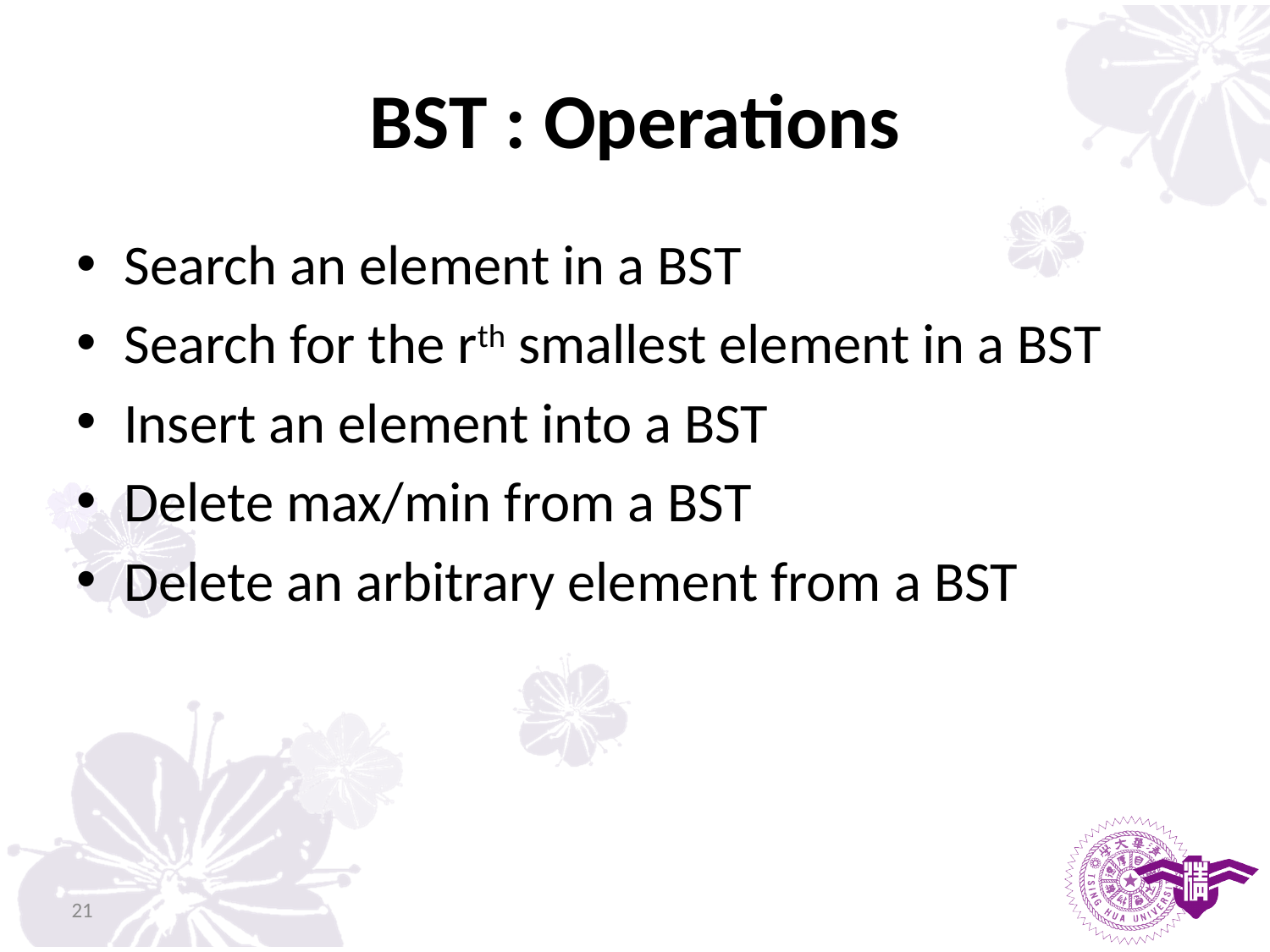

# BST : Operations
Search an element in a BST
Search for the rth smallest element in a BST
Insert an element into a BST
Delete max/min from a BST
Delete an arbitrary element from a BST

21